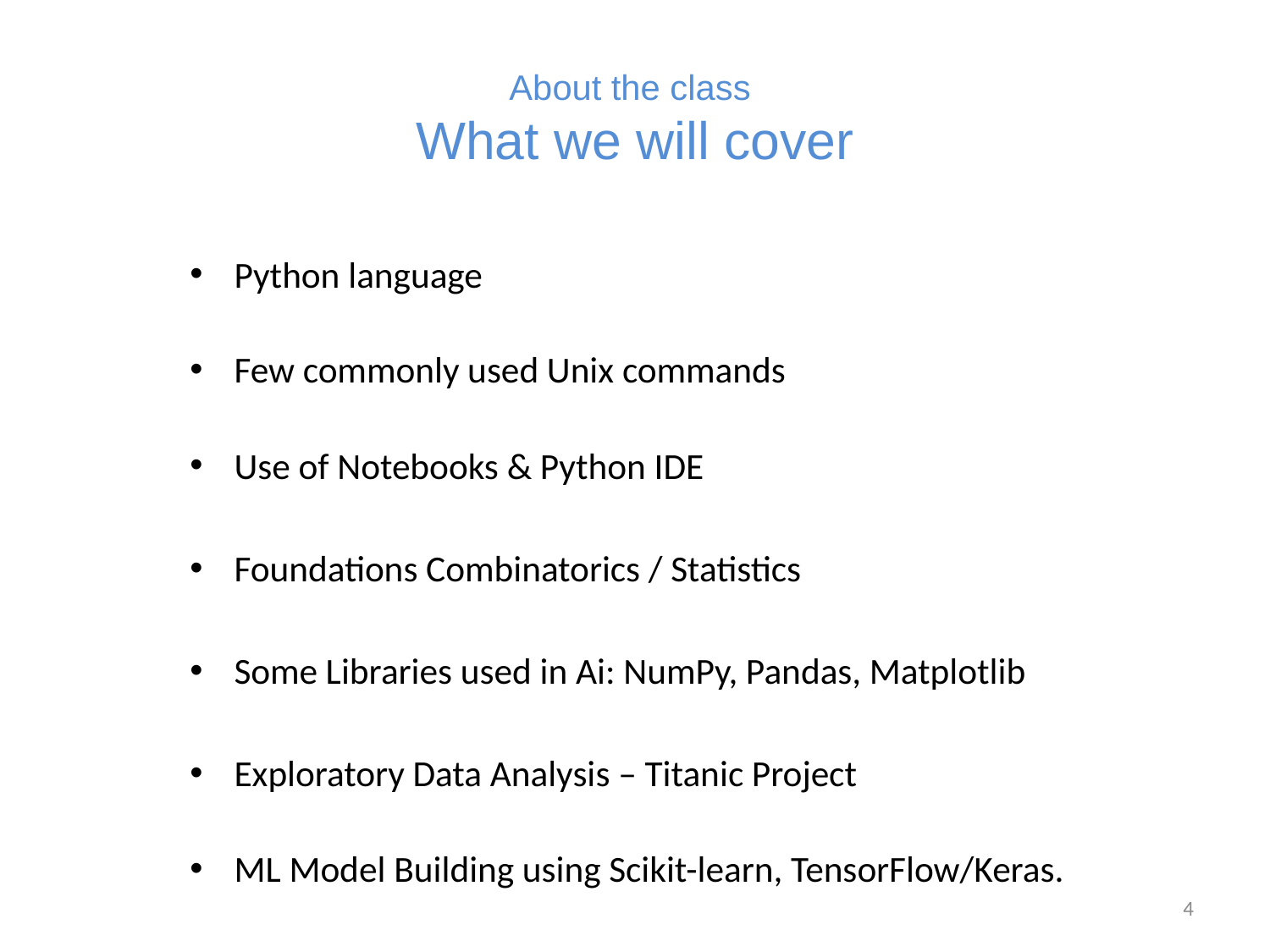

# About the class What we will cover
Python language
Few commonly used Unix commands

Use of Notebooks & Python IDE

Foundations Combinatorics / Statistics

Some Libraries used in Ai: NumPy, Pandas, Matplotlib

Exploratory Data Analysis – Titanic Project
ML Model Building using Scikit-learn, TensorFlow/Keras.

4